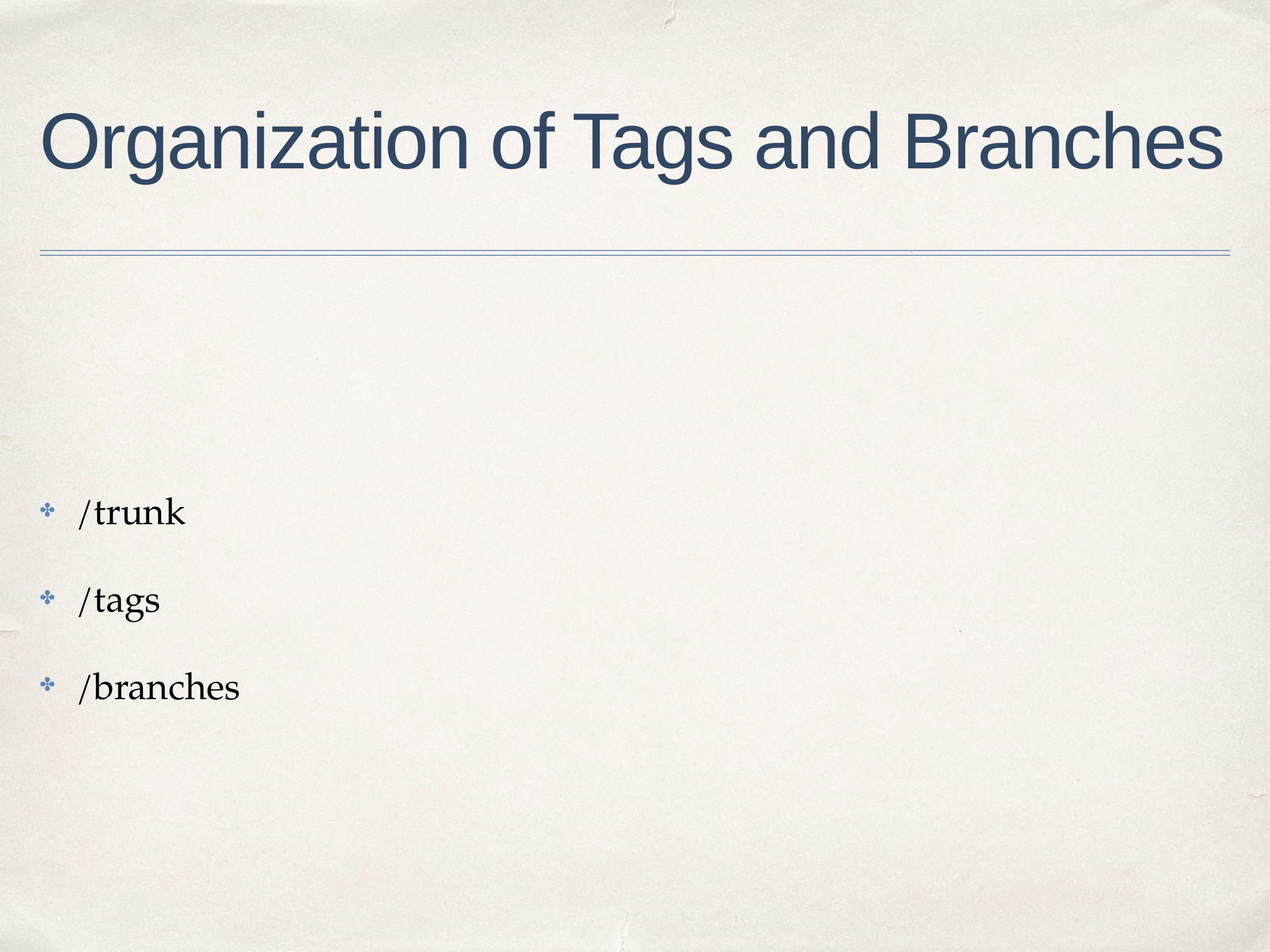

# Organization of Tags and Branches
/trunk
/tags
/branches